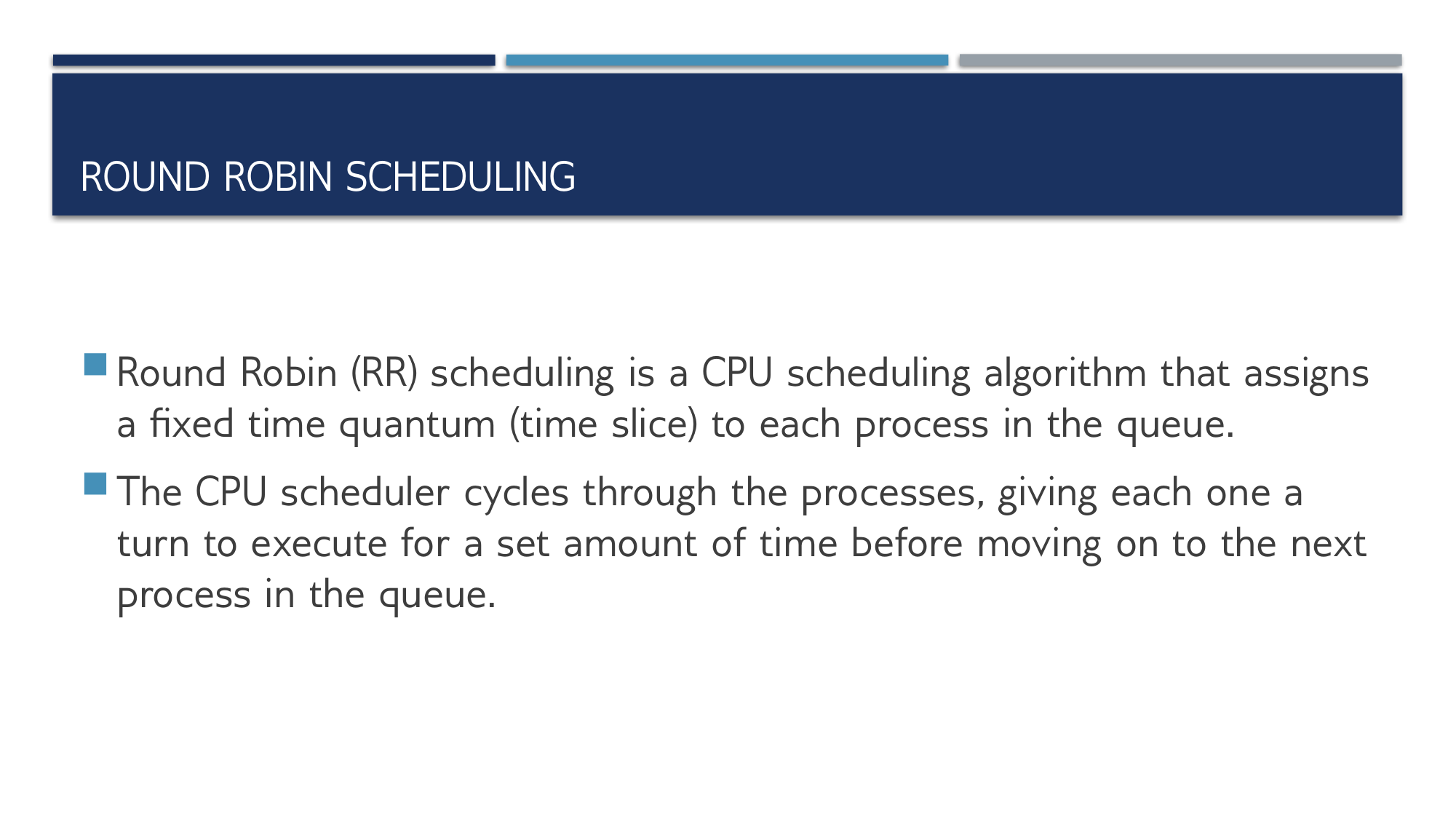

# Round robin scheduling
Round Robin (RR) scheduling is a CPU scheduling algorithm that assigns a fixed time quantum (time slice) to each process in the queue.
The CPU scheduler cycles through the processes, giving each one a turn to execute for a set amount of time before moving on to the next process in the queue.